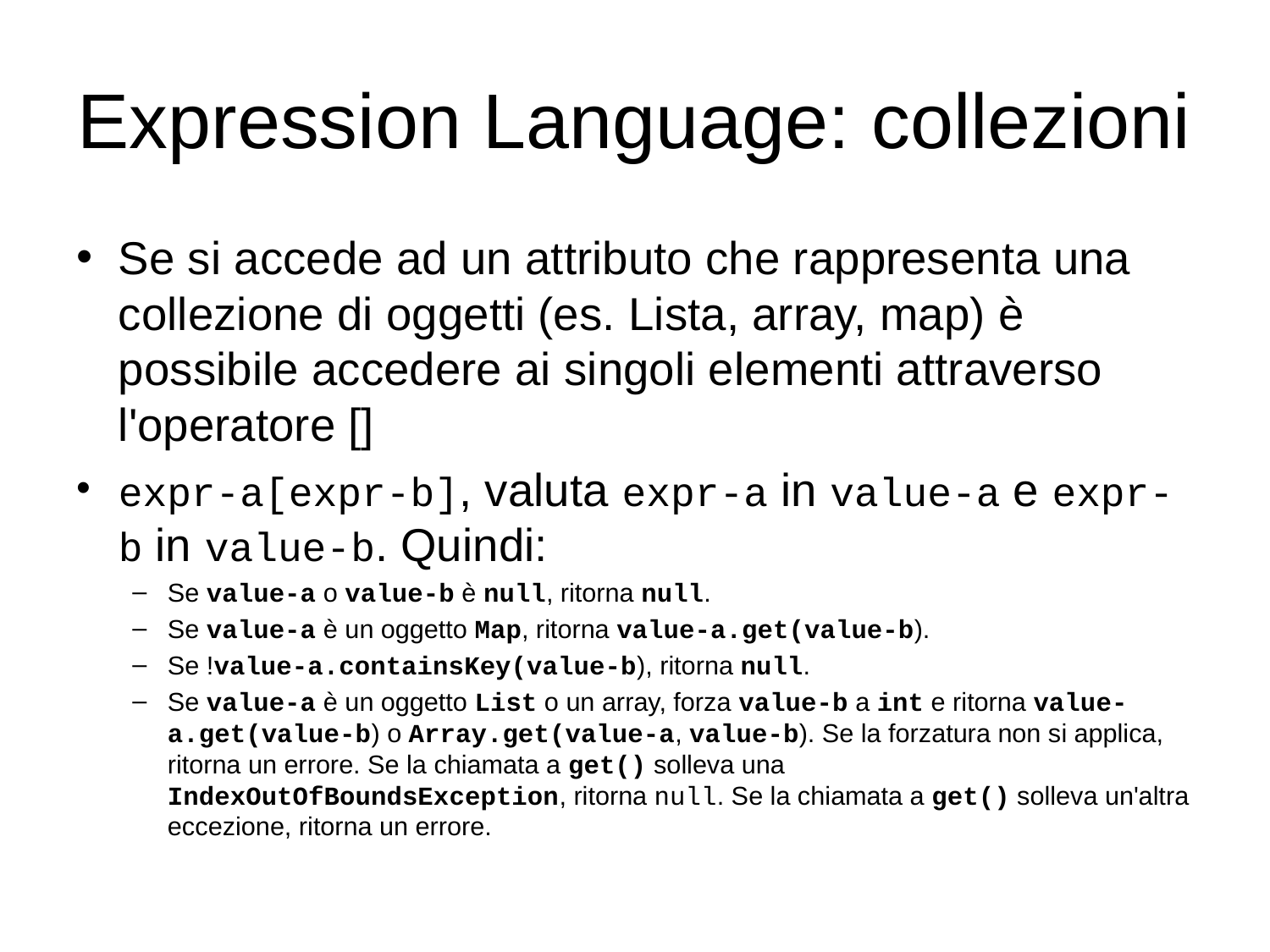

# Expression Language: collezioni
Se si accede ad un attributo che rappresenta una collezione di oggetti (es. Lista, array, map) è possibile accedere ai singoli elementi attraverso l'operatore []
expr-a[expr-b], valuta expr-a in value-a e expr-b in value-b. Quindi:
Se value-a o value-b è null, ritorna null.
Se value-a è un oggetto Map, ritorna value-a.get(value-b).
Se !value-a.containsKey(value-b), ritorna null.
Se value-a è un oggetto List o un array, forza value-b a int e ritorna value-a.get(value-b) o Array.get(value-a, value-b). Se la forzatura non si applica, ritorna un errore. Se la chiamata a get() solleva una IndexOutOfBoundsException, ritorna null. Se la chiamata a get() solleva un'altra eccezione, ritorna un errore.